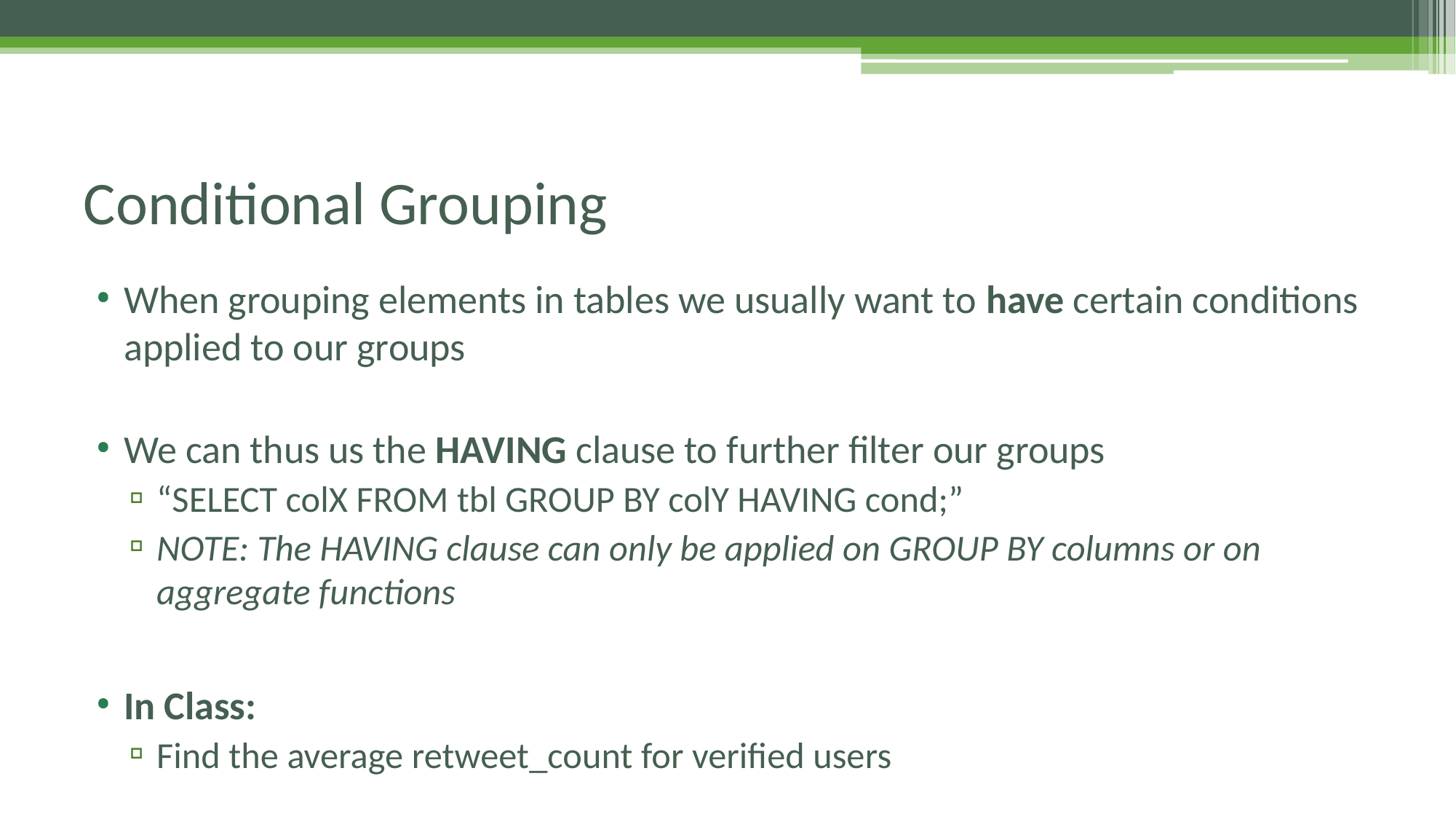

# Conditional Grouping
When grouping elements in tables we usually want to have certain conditions applied to our groups

We can thus us the HAVING clause to further filter our groups
“SELECT colX FROM tbl GROUP BY colY HAVING cond;”
NOTE: The HAVING clause can only be applied on GROUP BY columns or on aggregate functions

In Class:
Find the average retweet_count for verified users